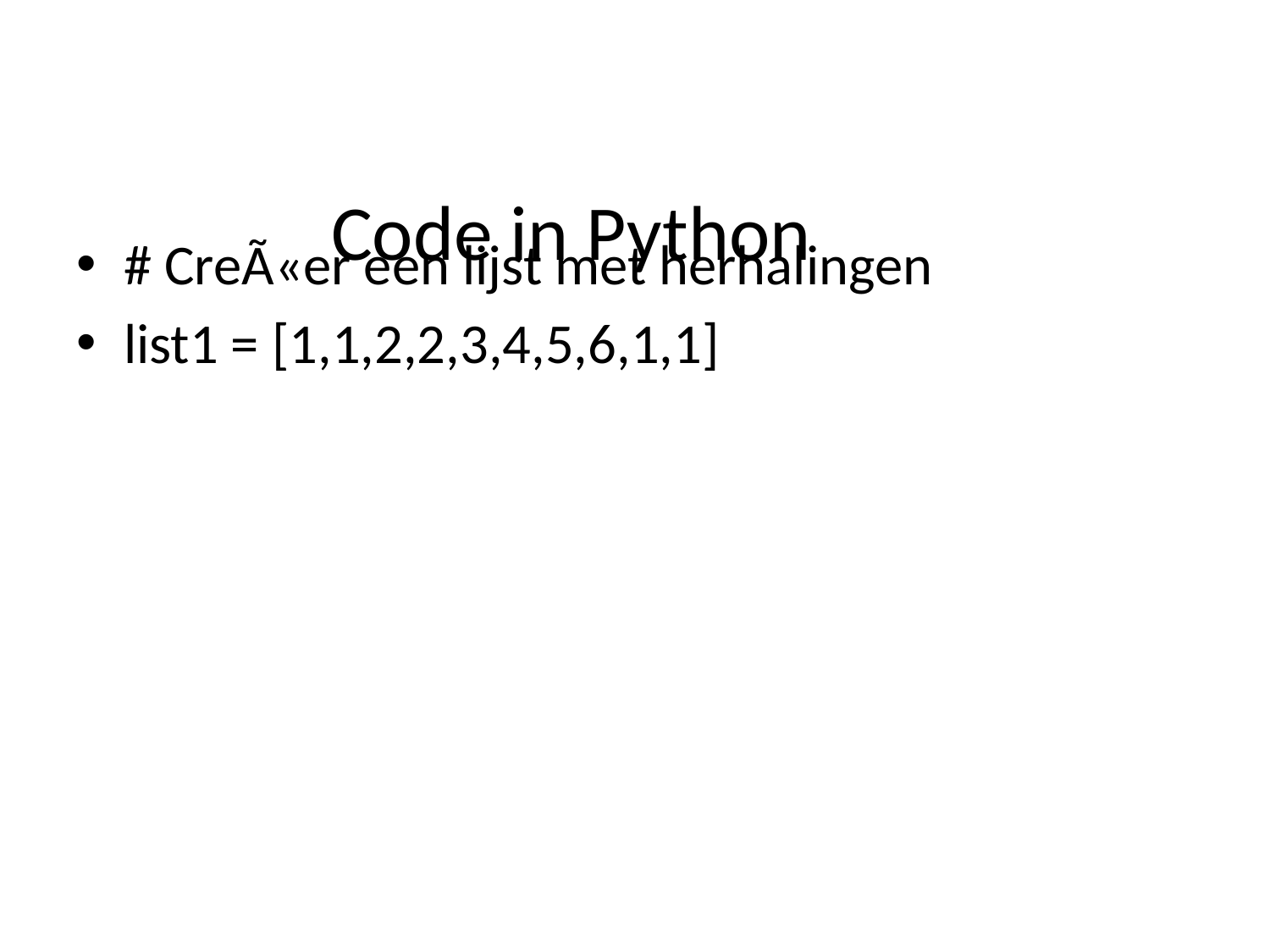

# Code in Python
# CreÃ«er een lijst met herhalingen
list1 = [1,1,2,2,3,4,5,6,1,1]